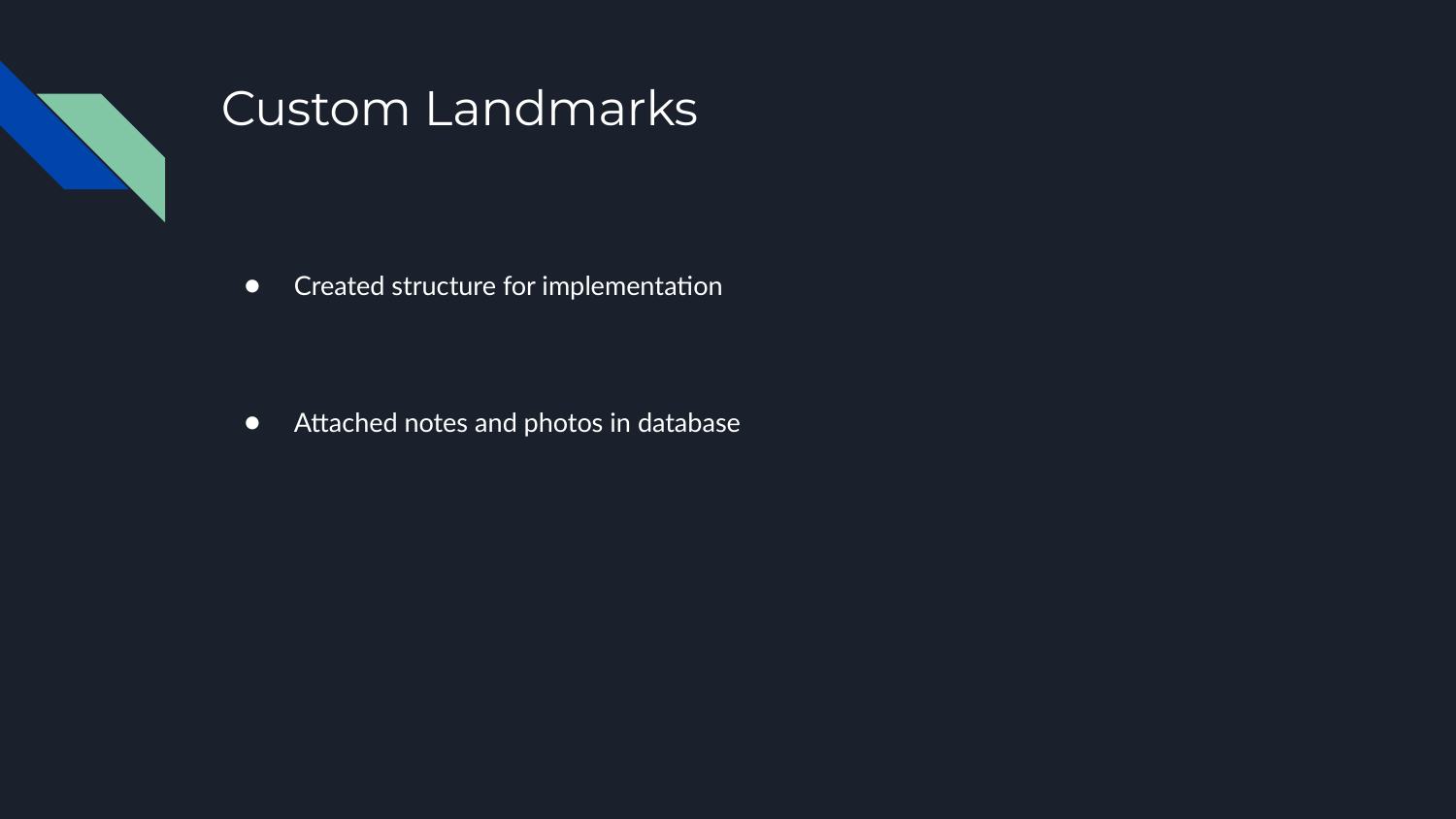

# Custom Landmarks
Created structure for implementation

Attached notes and photos in database